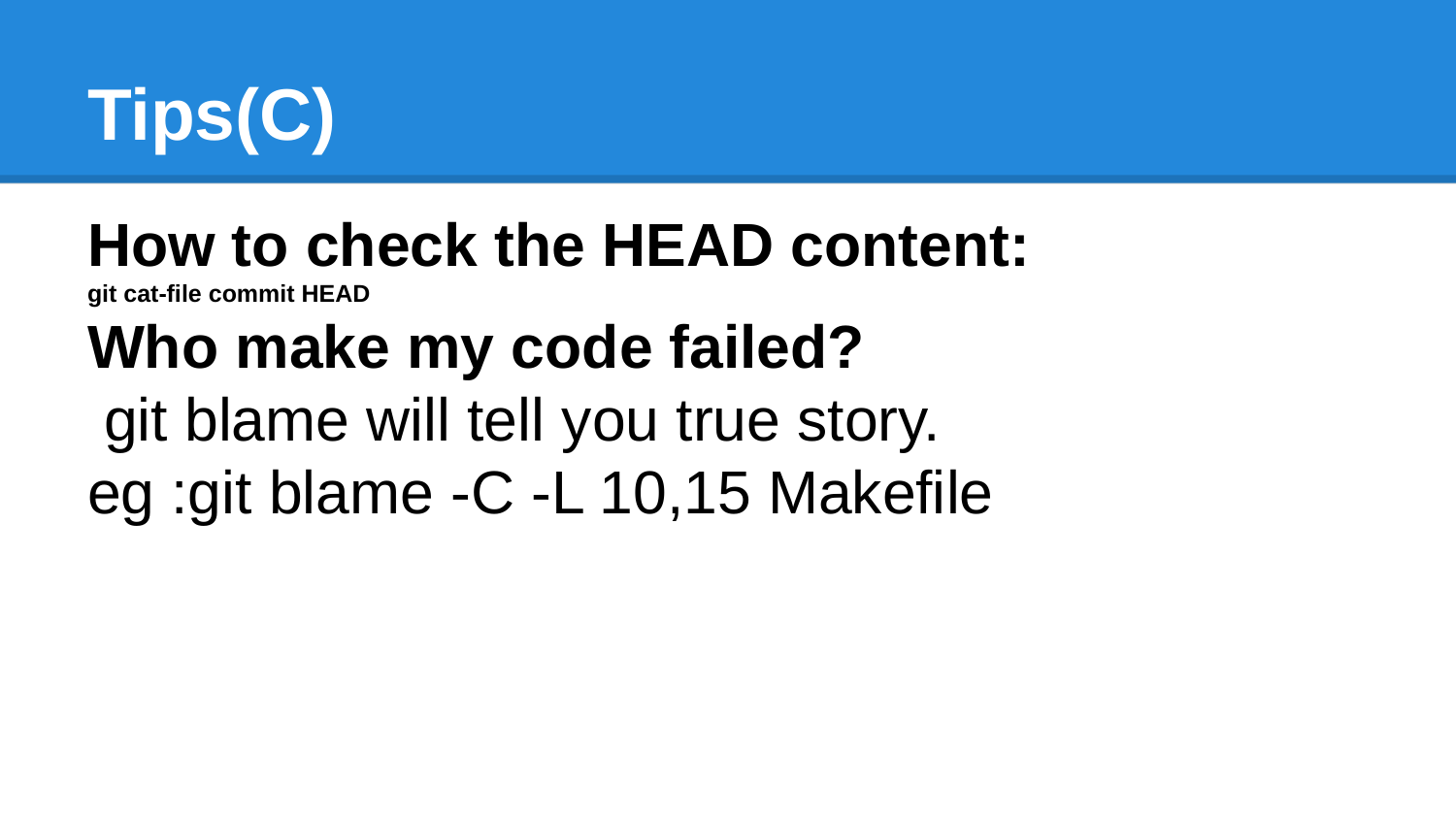

# Tips(C)
How to check the HEAD content:
git cat-file commit HEAD
Who make my code failed?
 git blame will tell you true story.
eg :git blame -C -L 10,15 Makefile